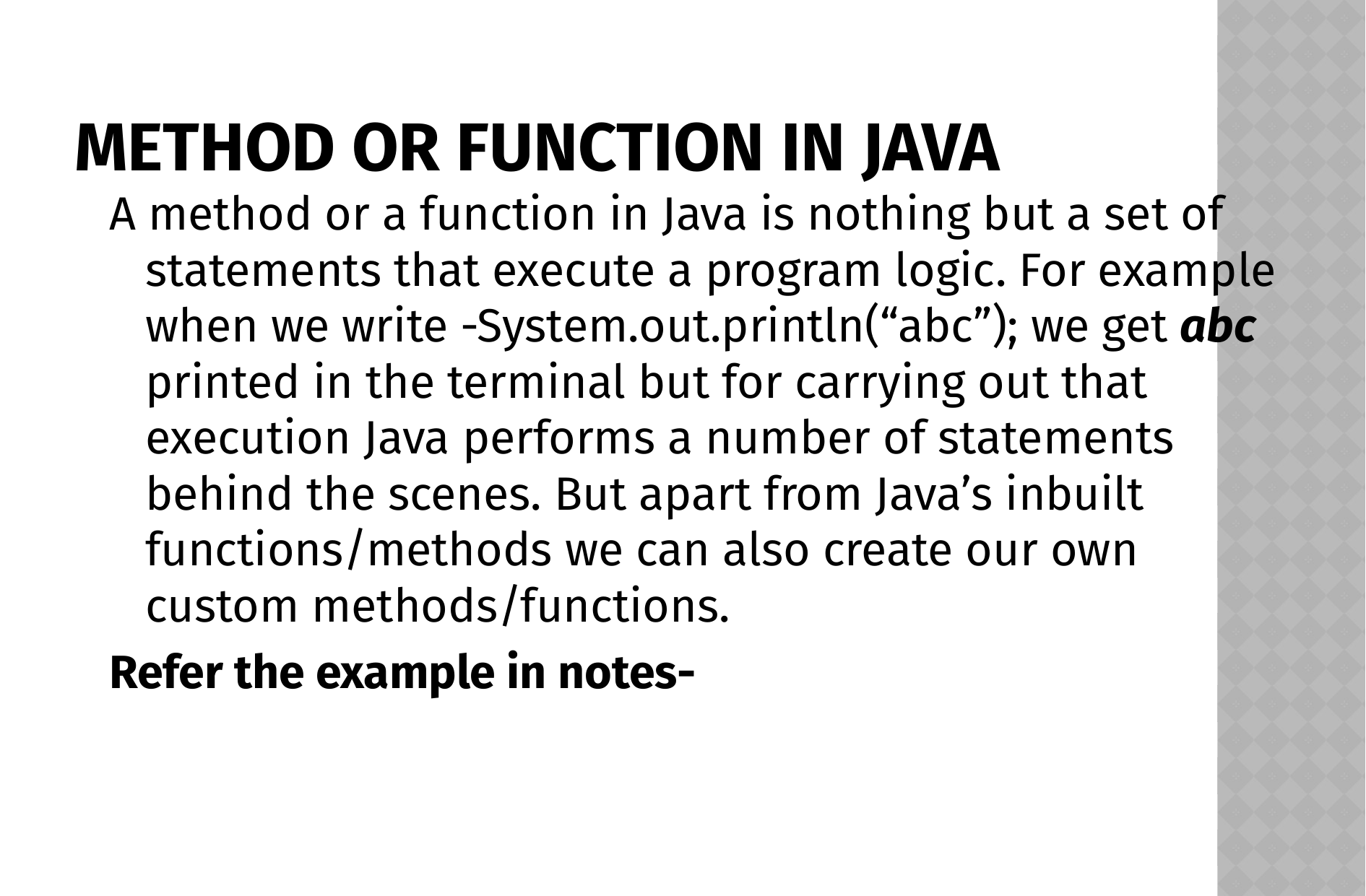

# method or function in Java
A method or a function in Java is nothing but a set of statements that execute a program logic. For example when we write -System.out.println(“abc”); we get abc printed in the terminal but for carrying out that execution Java performs a number of statements behind the scenes. But apart from Java’s inbuilt functions/methods we can also create our own custom methods/functions.
Refer the example in notes-